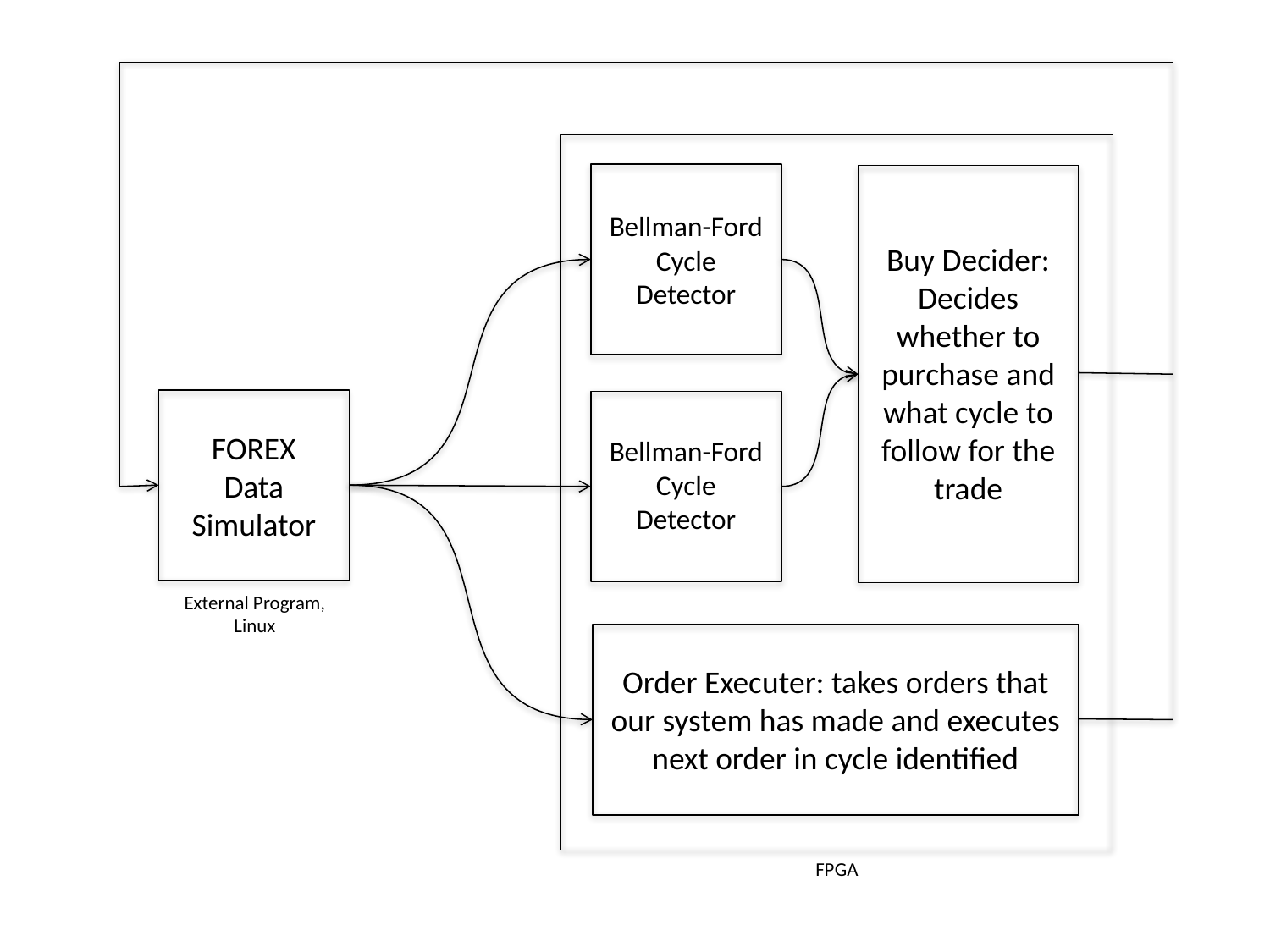

Bellman-Ford
Cycle Detector
Buy Decider:
Decides whether to purchase and what cycle to follow for the trade

FOREX
Data Simulator
Bellman-Ford
Cycle Detector
External Program,
Linux

Order Executer: takes orders that our system has made and executes next order in cycle identified
FPGA